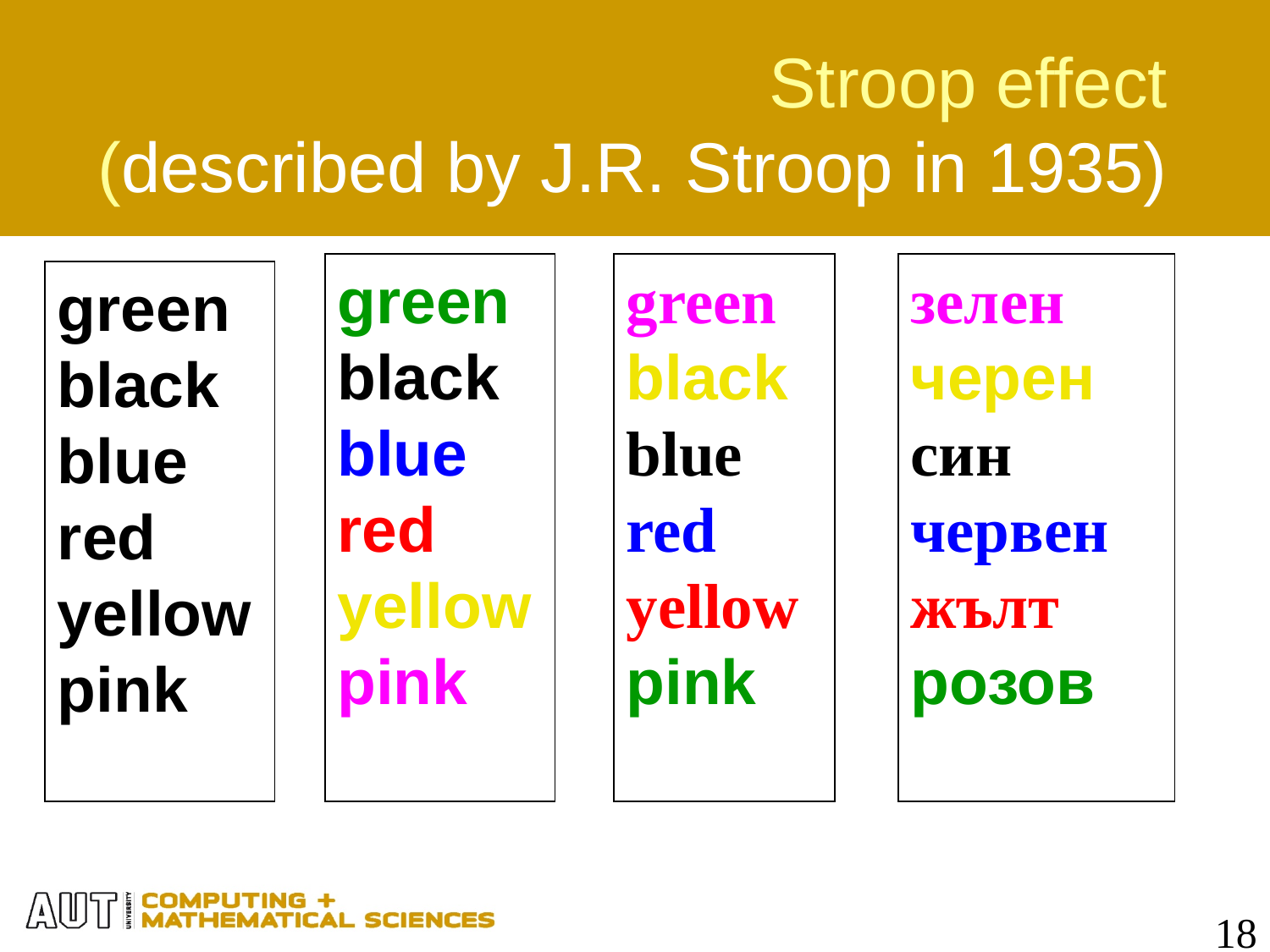

# Stroop effect (described by J.R. Stroop in 1935)
green
black
blue
red
yellow
pink
green
black
blue
red
yellow
pink
зелен
черен
син
червен
жълт
розов

green
black
blue
red
yellow
pink

18